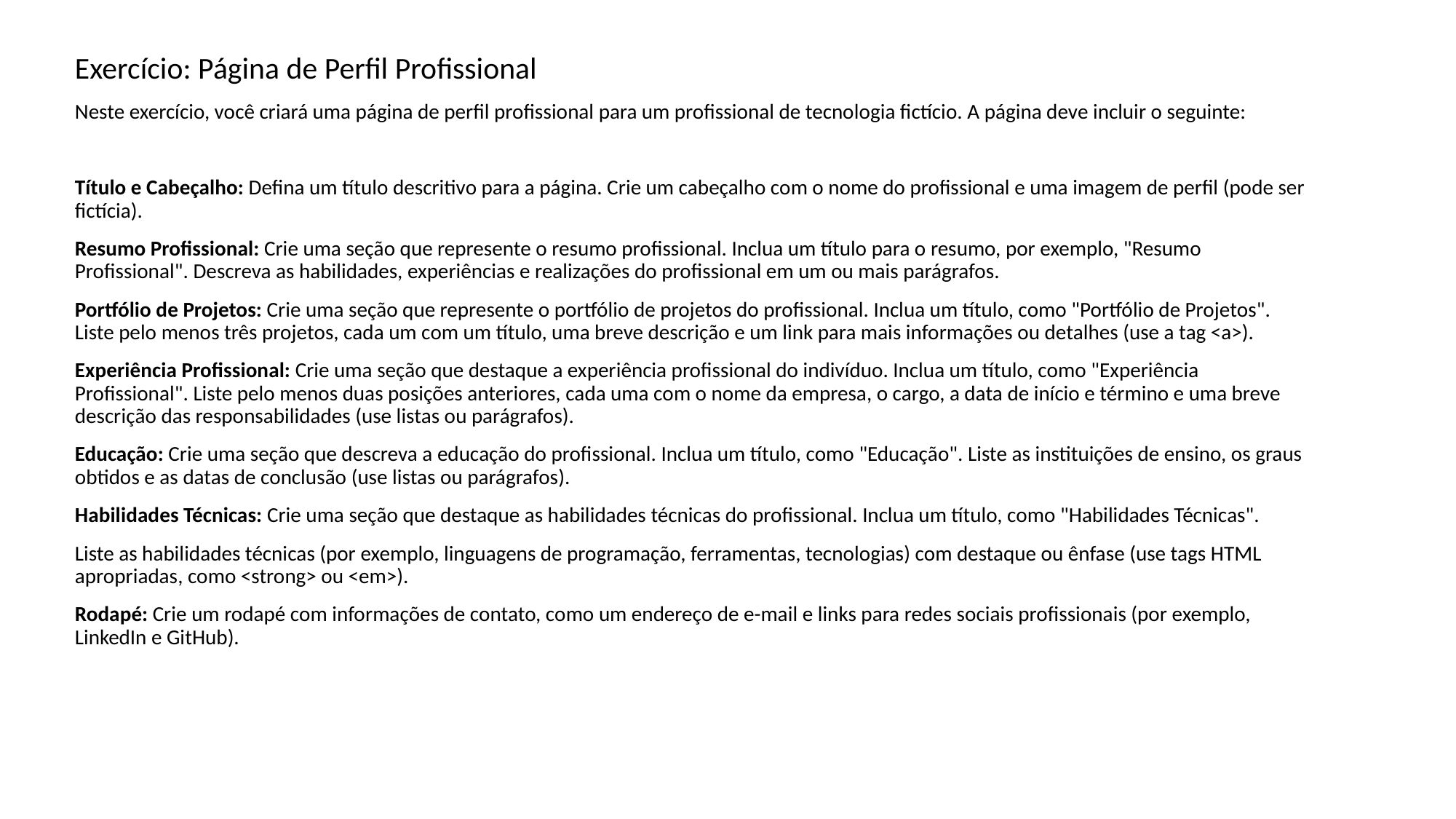

Exercício: Página de Perfil Profissional
Neste exercício, você criará uma página de perfil profissional para um profissional de tecnologia fictício. A página deve incluir o seguinte:

Título e Cabeçalho: Defina um título descritivo para a página. Crie um cabeçalho com o nome do profissional e uma imagem de perfil (pode ser fictícia).
Resumo Profissional: Crie uma seção que represente o resumo profissional. Inclua um título para o resumo, por exemplo, "Resumo Profissional". Descreva as habilidades, experiências e realizações do profissional em um ou mais parágrafos.
Portfólio de Projetos: Crie uma seção que represente o portfólio de projetos do profissional. Inclua um título, como "Portfólio de Projetos". Liste pelo menos três projetos, cada um com um título, uma breve descrição e um link para mais informações ou detalhes (use a tag <a>).
Experiência Profissional: Crie uma seção que destaque a experiência profissional do indivíduo. Inclua um título, como "Experiência Profissional". Liste pelo menos duas posições anteriores, cada uma com o nome da empresa, o cargo, a data de início e término e uma breve descrição das responsabilidades (use listas ou parágrafos).
Educação: Crie uma seção que descreva a educação do profissional. Inclua um título, como "Educação". Liste as instituições de ensino, os graus obtidos e as datas de conclusão (use listas ou parágrafos).
Habilidades Técnicas: Crie uma seção que destaque as habilidades técnicas do profissional. Inclua um título, como "Habilidades Técnicas".
Liste as habilidades técnicas (por exemplo, linguagens de programação, ferramentas, tecnologias) com destaque ou ênfase (use tags HTML apropriadas, como <strong> ou <em>).
Rodapé: Crie um rodapé com informações de contato, como um endereço de e-mail e links para redes sociais profissionais (por exemplo, LinkedIn e GitHub).